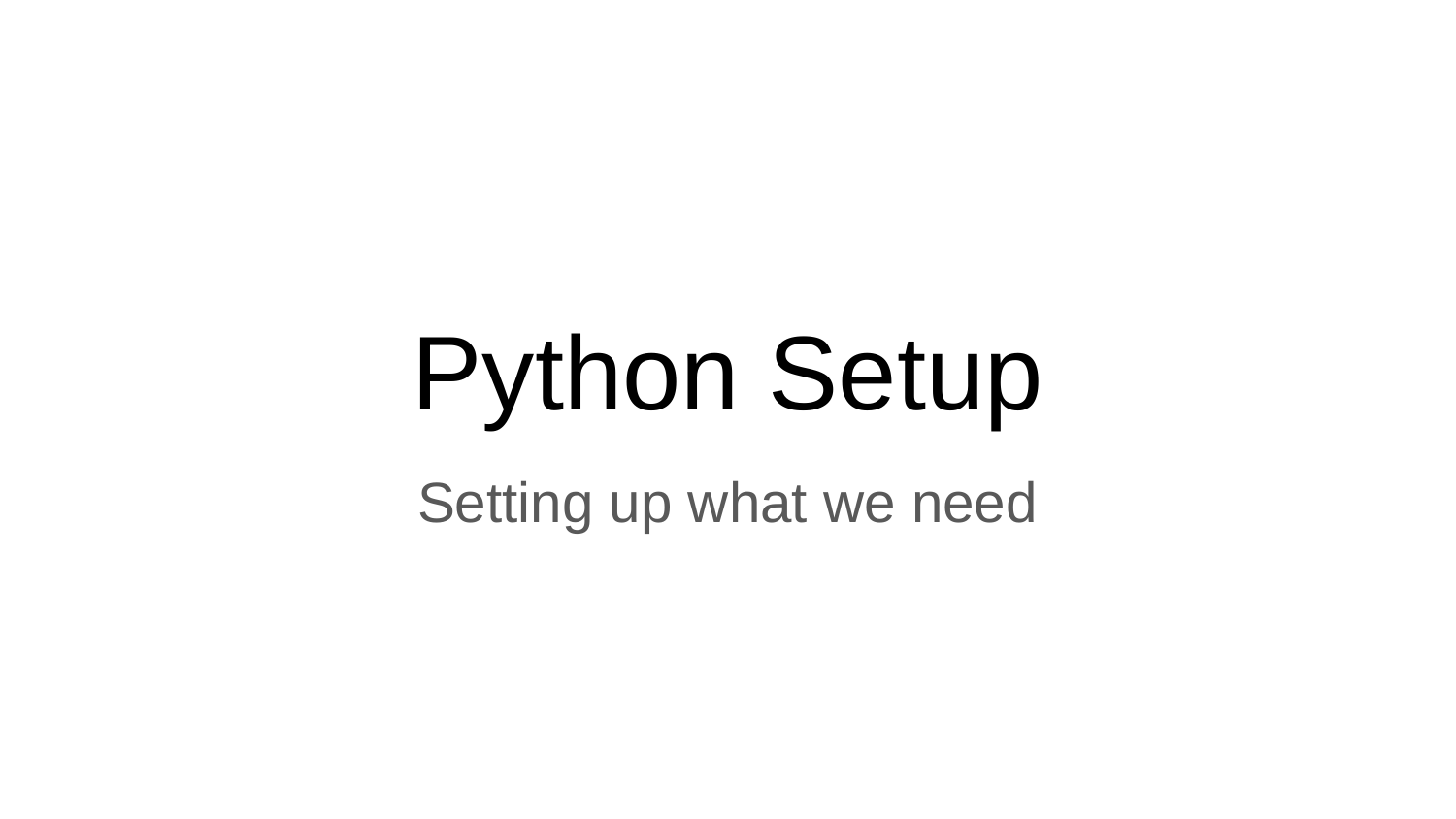

# Python Setup
Setting up what we need